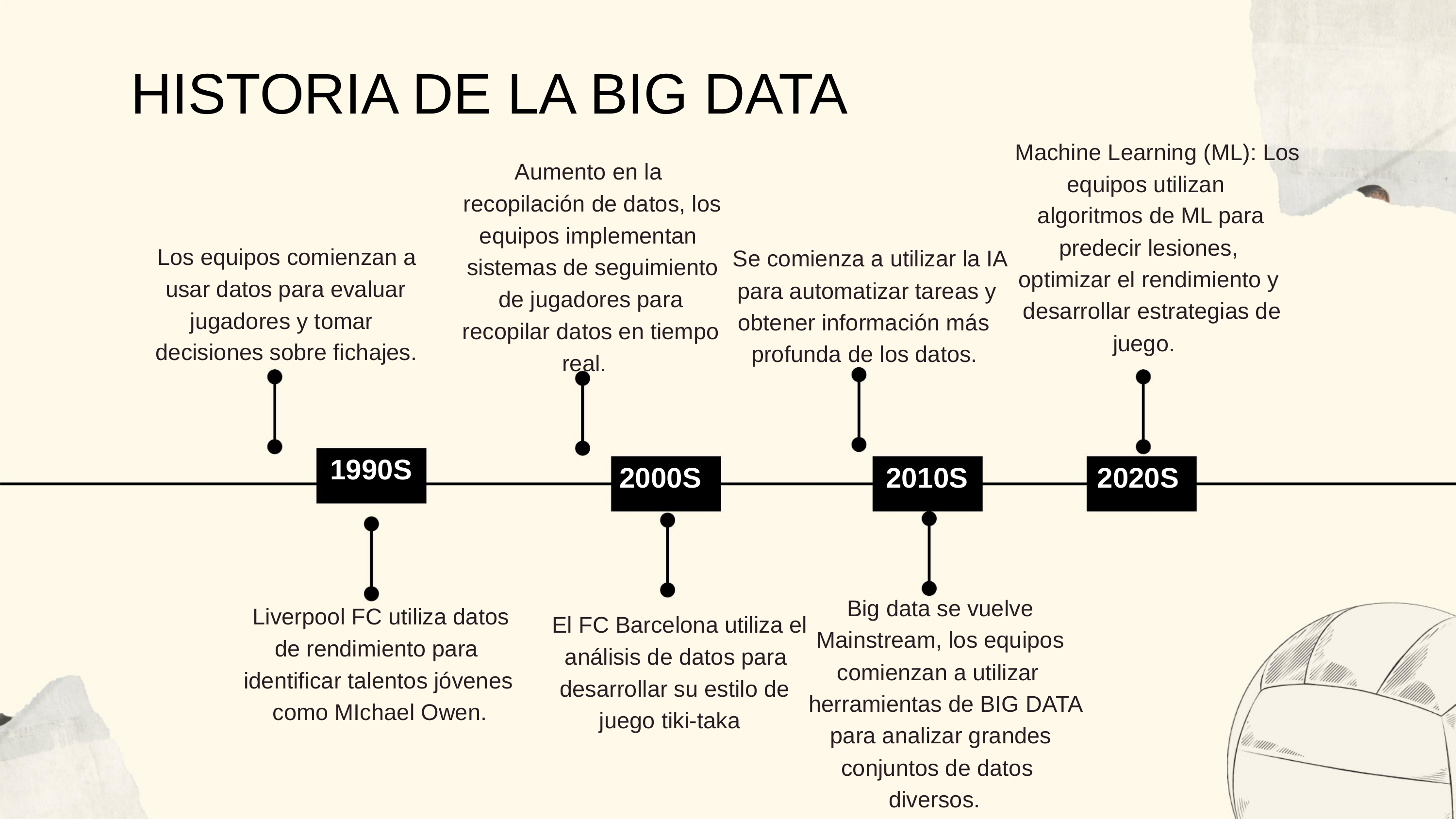

HISTORIA DE LA BIG DATA
Machine Learning (ML): Los
equipos utilizan
Aumento en la
recopilación de datos, los
equipos implementan
sistemas de seguimiento
de jugadores para
recopilar datos en tiempo
real.
algoritmos de ML para
predecir lesiones,
optimizar el rendimiento y
desarrollar estrategias de
juego.
Los equipos comienzan a
usar datos para evaluar
jugadores y tomar
Se comienza a utilizar la IA
para automatizar tareas y
obtener información más
profunda de los datos.
decisiones sobre fichajes.
1990S
2000S
2010S
2020S
Big data se vuelve
Liverpool FC utiliza datos
El FC Barcelona utiliza el
Mainstream, los equipos
comienzan a utilizar
herramientas de BIG DATA
para analizar grandes
conjuntos de datos
diversos.
de rendimiento para
identificar talentos jóvenes
como MIchael Owen.
análisis de datos para
desarrollar su estilo de
juego tiki-taka